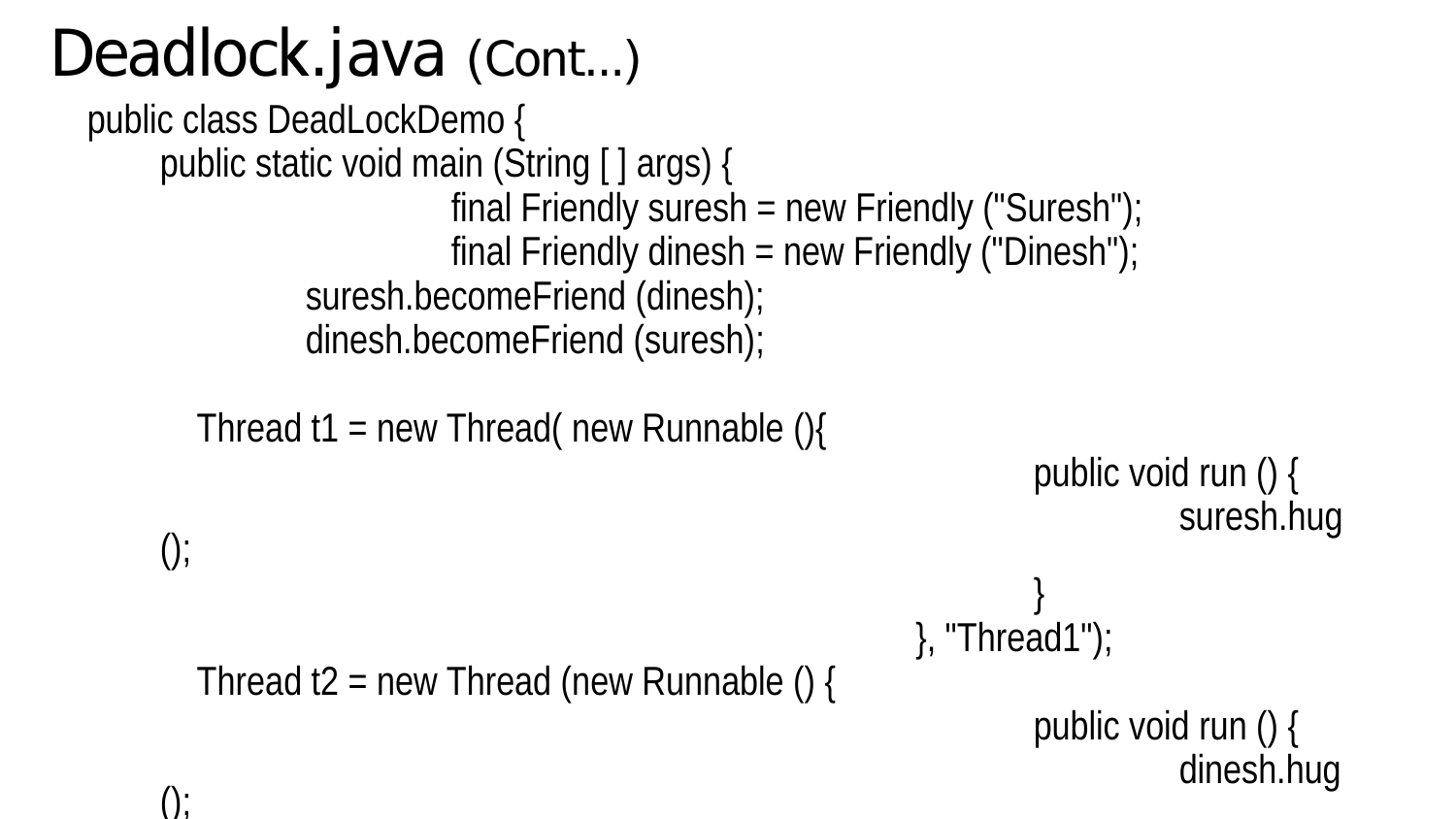

Deadlock.java (Cont…)
public class DeadLockDemo {
	public static void main (String [ ] args) {
			final Friendly suresh = new Friendly ("Suresh");
			final Friendly dinesh = new Friendly ("Dinesh");
	    	suresh.becomeFriend (dinesh);
	    	dinesh.becomeFriend (suresh);

	    Thread t1 = new Thread( new Runnable (){
	    						public void run () {
	    							suresh.hug ();
	    						}
	    					   }, "Thread1");
	    Thread t2 = new Thread (new Runnable () {
	    						public void run () {
	    							dinesh.hug ();
	    						}
	    					}, "Thread2");
	    t1.start ();
	    t2.start ();
	  }
}